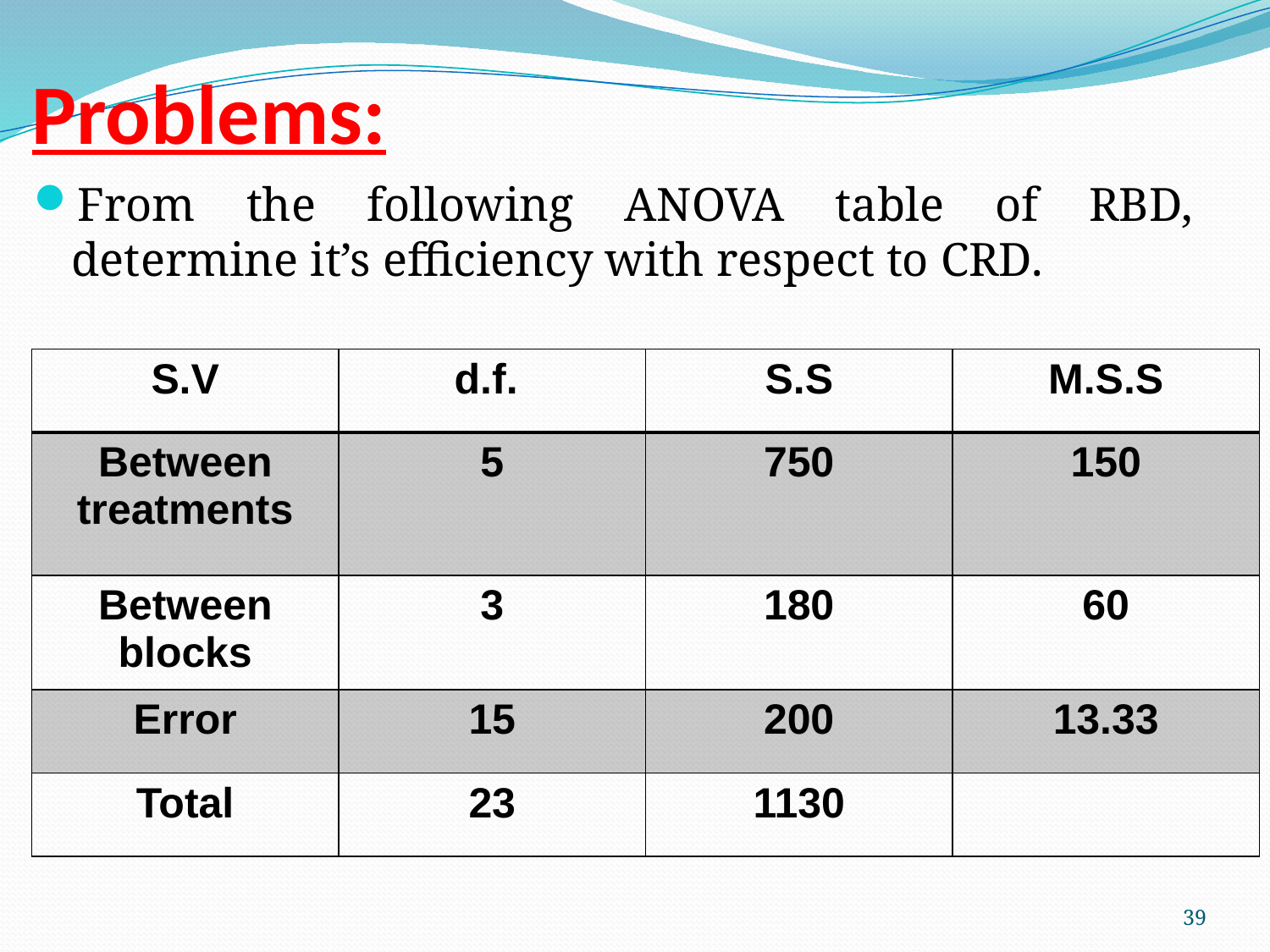

# Problems:
From the following ANOVA table of RBD, determine it’s efficiency with respect to CRD.

| S.V | d.f. | S.S | M.S.S |
| --- | --- | --- | --- |
| Between treatments | 5 | 750 | 150 |
| Between blocks | 3 | 180 | 60 |
| Error | 15 | 200 | 13.33 |
| Total | 23 | 1130 |  |
39